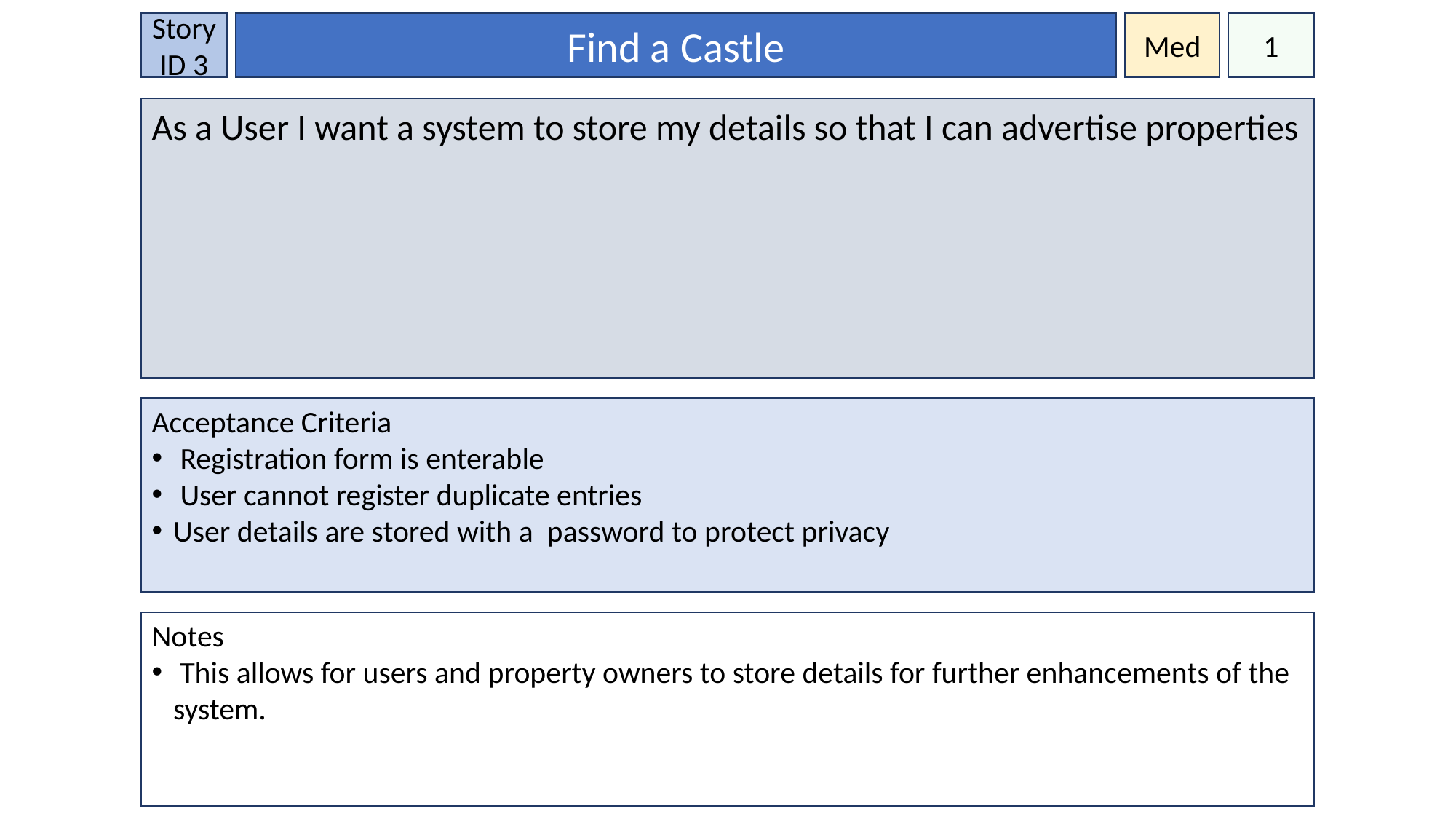

Story ID 3
Find a Castle
Med
1
As a User I want a system to store my details so that I can advertise properties
Acceptance Criteria
 Registration form is enterable
 User cannot register duplicate entries
User details are stored with a  password to protect privacy
Notes
 This allows for users and property owners to store details for further enhancements of the system.